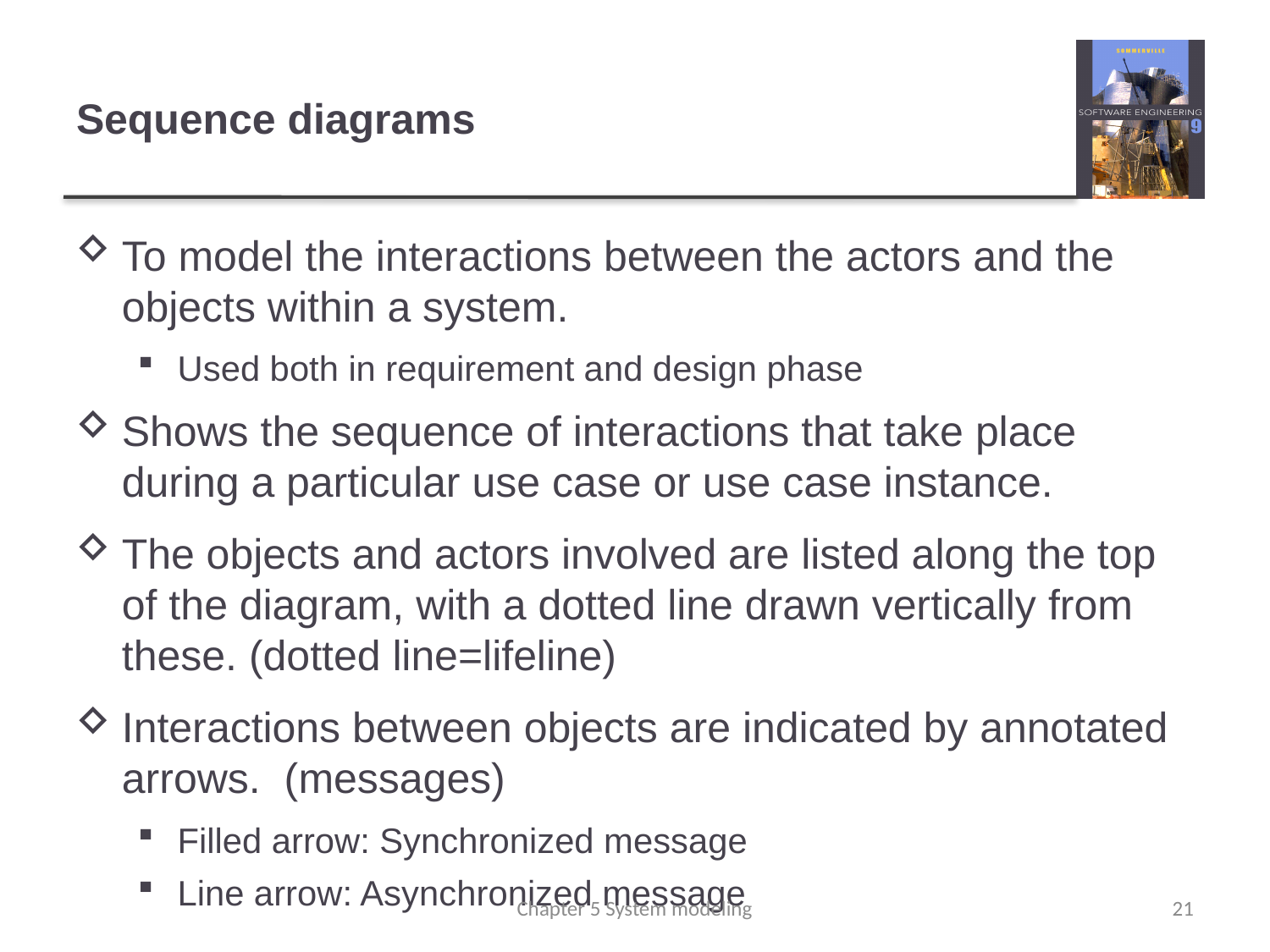

# Sequence diagrams
To model the interactions between the actors and the objects within a system.
Used both in requirement and design phase
Shows the sequence of interactions that take place during a particular use case or use case instance.
The objects and actors involved are listed along the top of the diagram, with a dotted line drawn vertically from these. (dotted line=lifeline)
Interactions between objects are indicated by annotated arrows.  (messages)
Filled arrow: Synchronized message
Line arrow: Asynchronized message

Chapter 5 System modeling
21